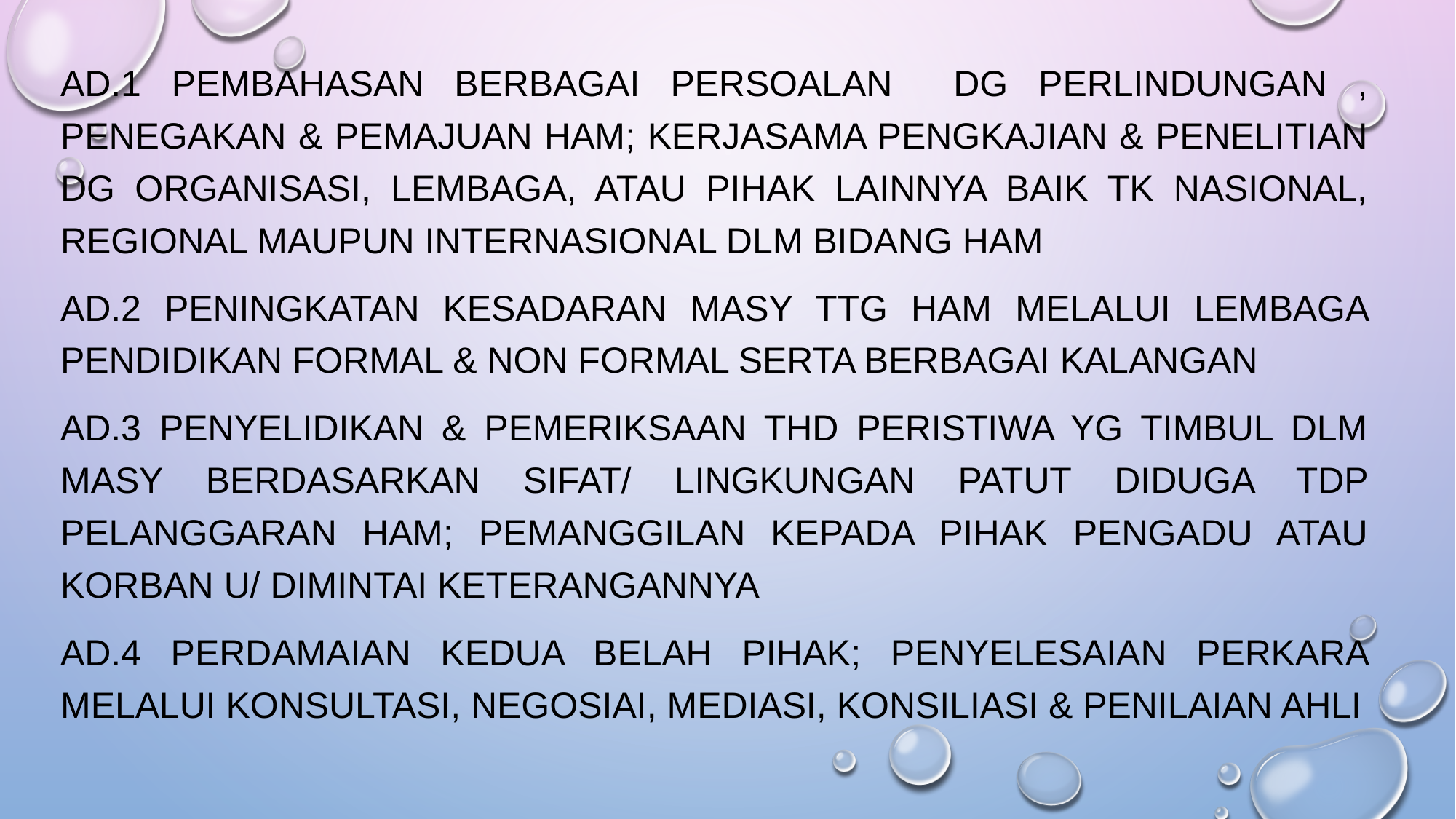

Ad.1 pembahasan berbagai persoalan  dg perlindungan , penegakan & pemajuan ham; kerjasama pengkajian & penelitian dg organisasi, lembaga, atau pihak lainnya baik tk nasional, regional maupun internasional dlm bidang ham
Ad.2 peningkatan kesadaran masy ttg ham melalui lembaga pendidikan formal & non formal serta berbagai kalangan
Ad.3 penyelidikan & pemeriksaan thd peristiwa yg timbul dlm masy berdasarkan sifat/ lingkungan patut diduga tdp pelanggaran ham; pemanggilan kepada pihak pengadu atau korban u/ dimintai keterangannya
Ad.4 perdamaian kedua belah pihak; penyelesaian perkara melalui konsultasi, negosiai, mediasi, konsiliasi & penilaian ahli